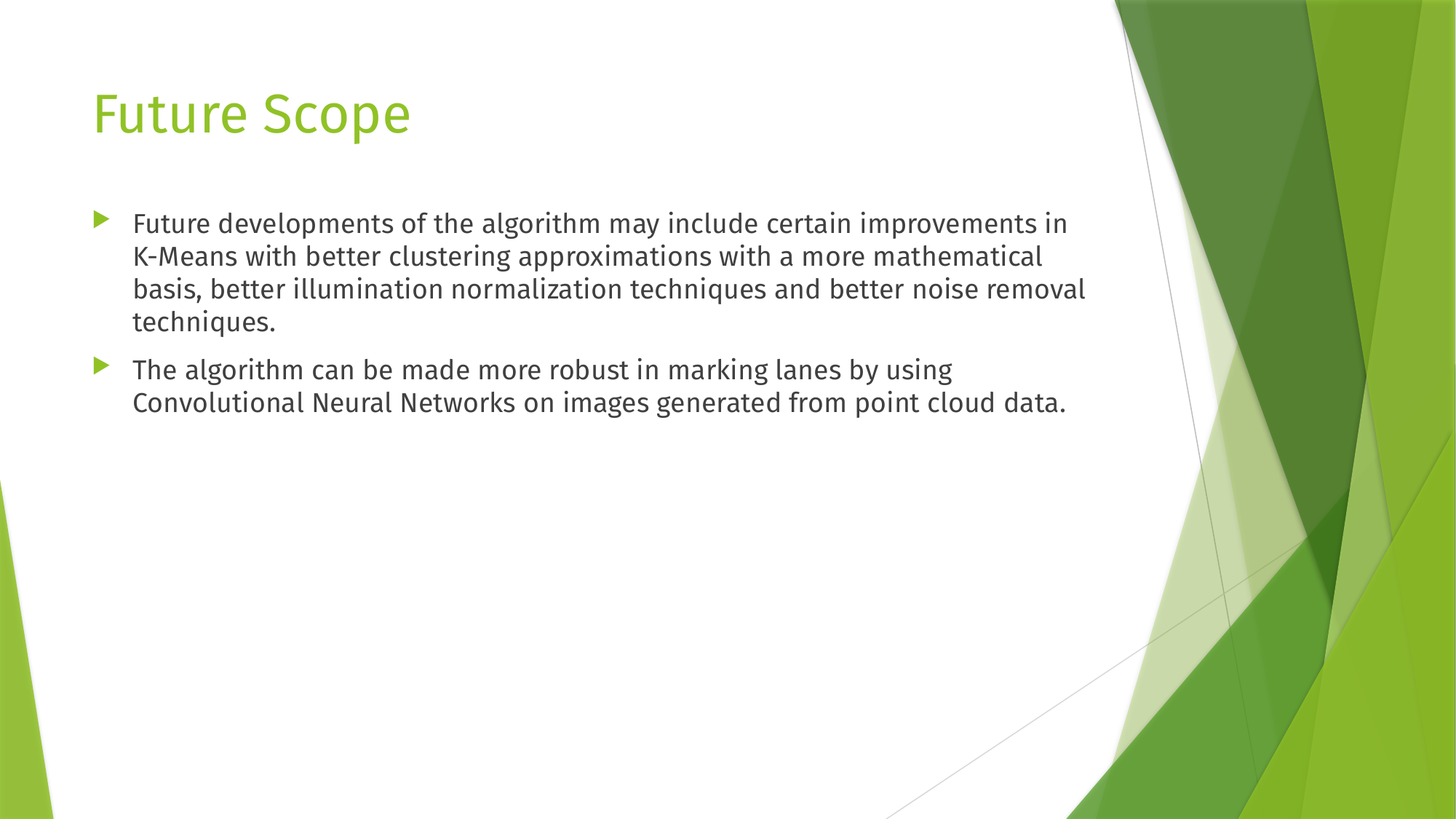

# Future Scope
Future developments of the algorithm may include certain improvements in K-Means with better clustering approximations with a more mathematical basis, better illumination normalization techniques and better noise removal techniques.
The algorithm can be made more robust in marking lanes by using Convolutional Neural Networks on images generated from point cloud data.